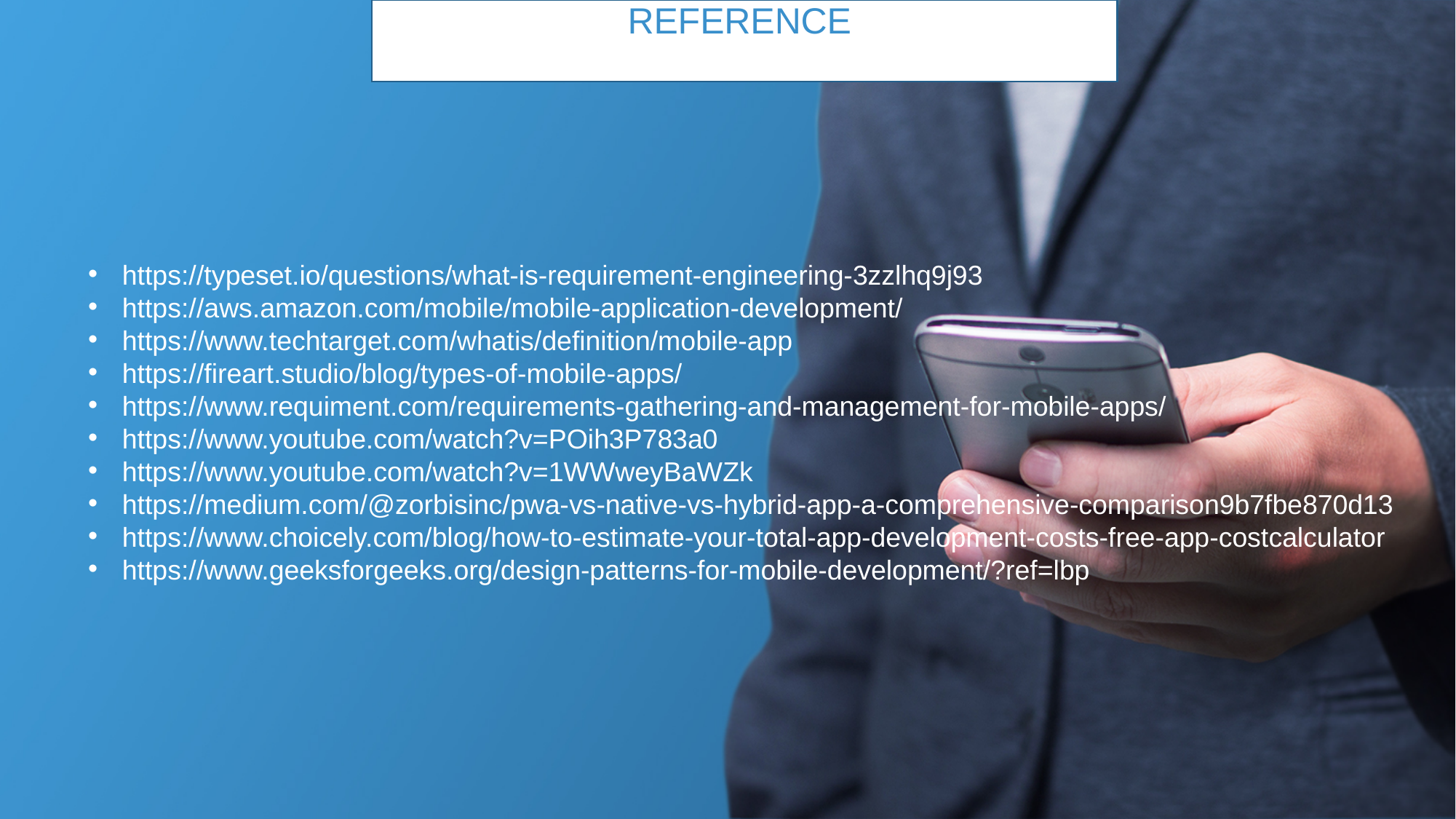

REFERENCE

https://typeset.io/questions/what-is-requirement-engineering-3zzlhq9j93
https://aws.amazon.com/mobile/mobile-application-development/
https://www.techtarget.com/whatis/definition/mobile-app
https://fireart.studio/blog/types-of-mobile-apps/
https://www.requiment.com/requirements-gathering-and-management-for-mobile-apps/
https://www.youtube.com/watch?v=POih3P783a0
https://www.youtube.com/watch?v=1WWweyBaWZk
https://medium.com/@zorbisinc/pwa-vs-native-vs-hybrid-app-a-comprehensive-comparison9b7fbe870d13
https://www.choicely.com/blog/how-to-estimate-your-total-app-development-costs-free-app-costcalculator
https://www.geeksforgeeks.org/design-patterns-for-mobile-development/?ref=lbp